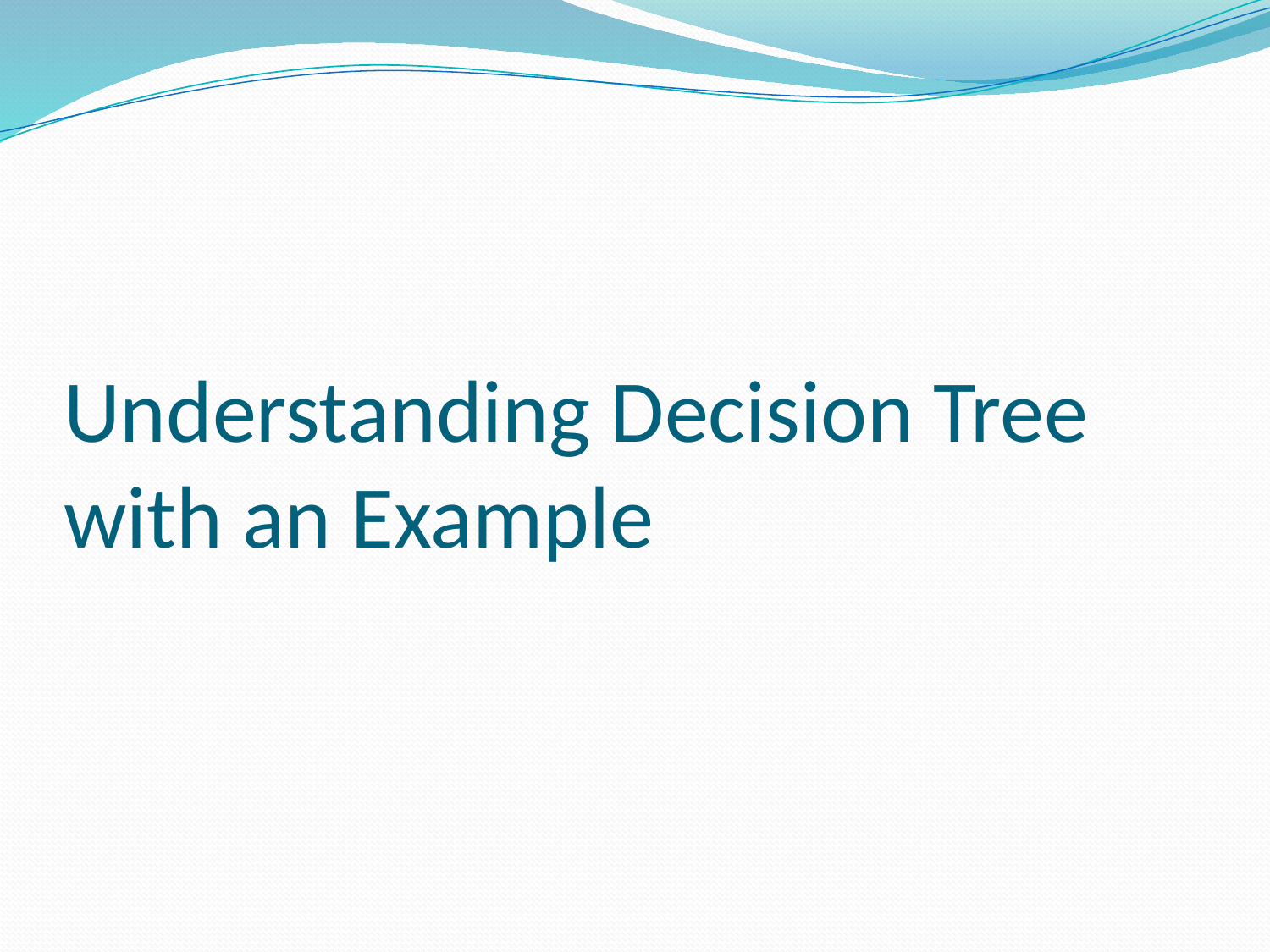

# Understanding Decision Tree with an Example